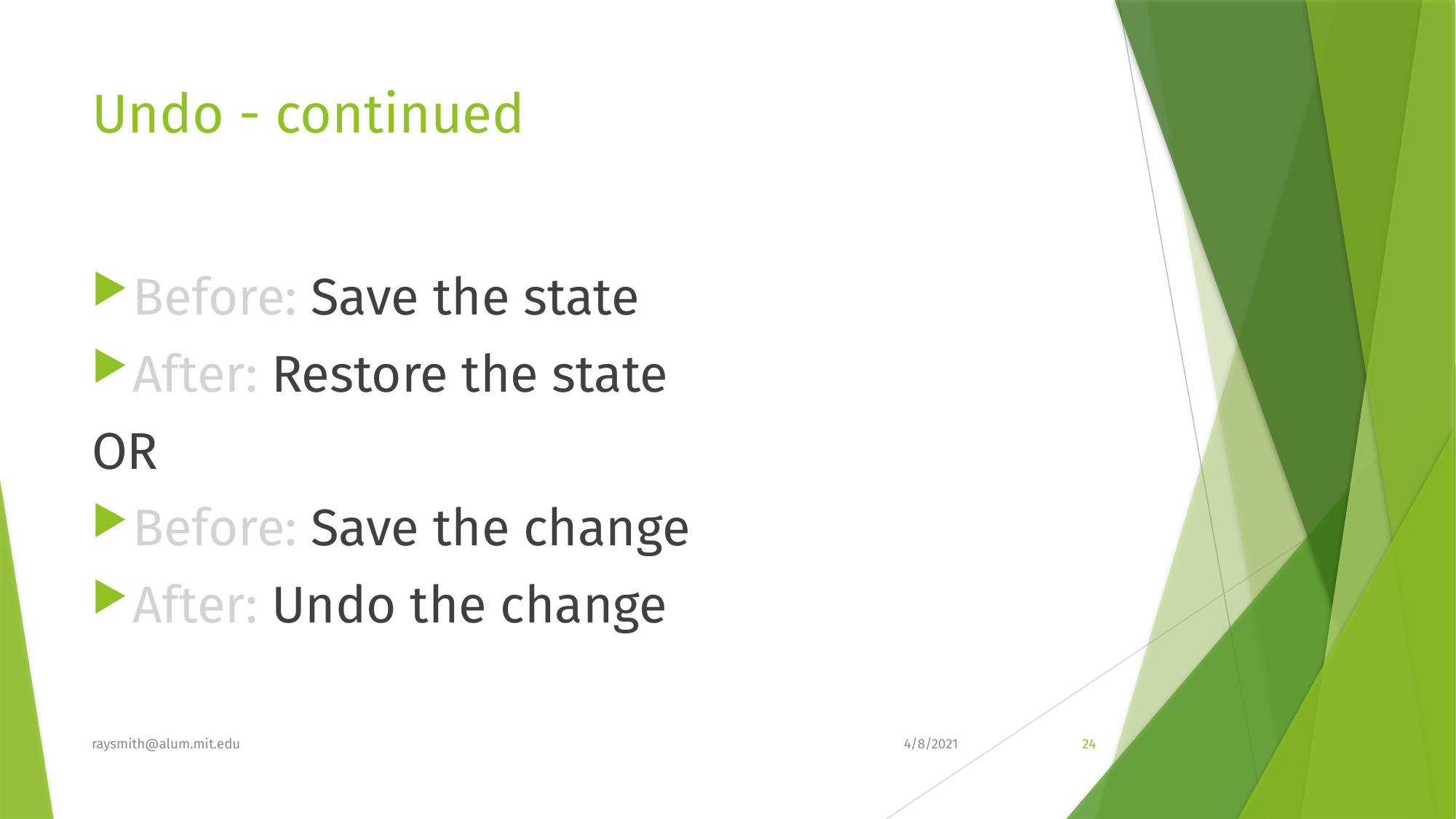

# Undo - continued
Before: Save the state
After: Restore the state
OR
Before: Save the change
After: Undo the change
raysmith@alum.mit.edu
4/8/2021
24